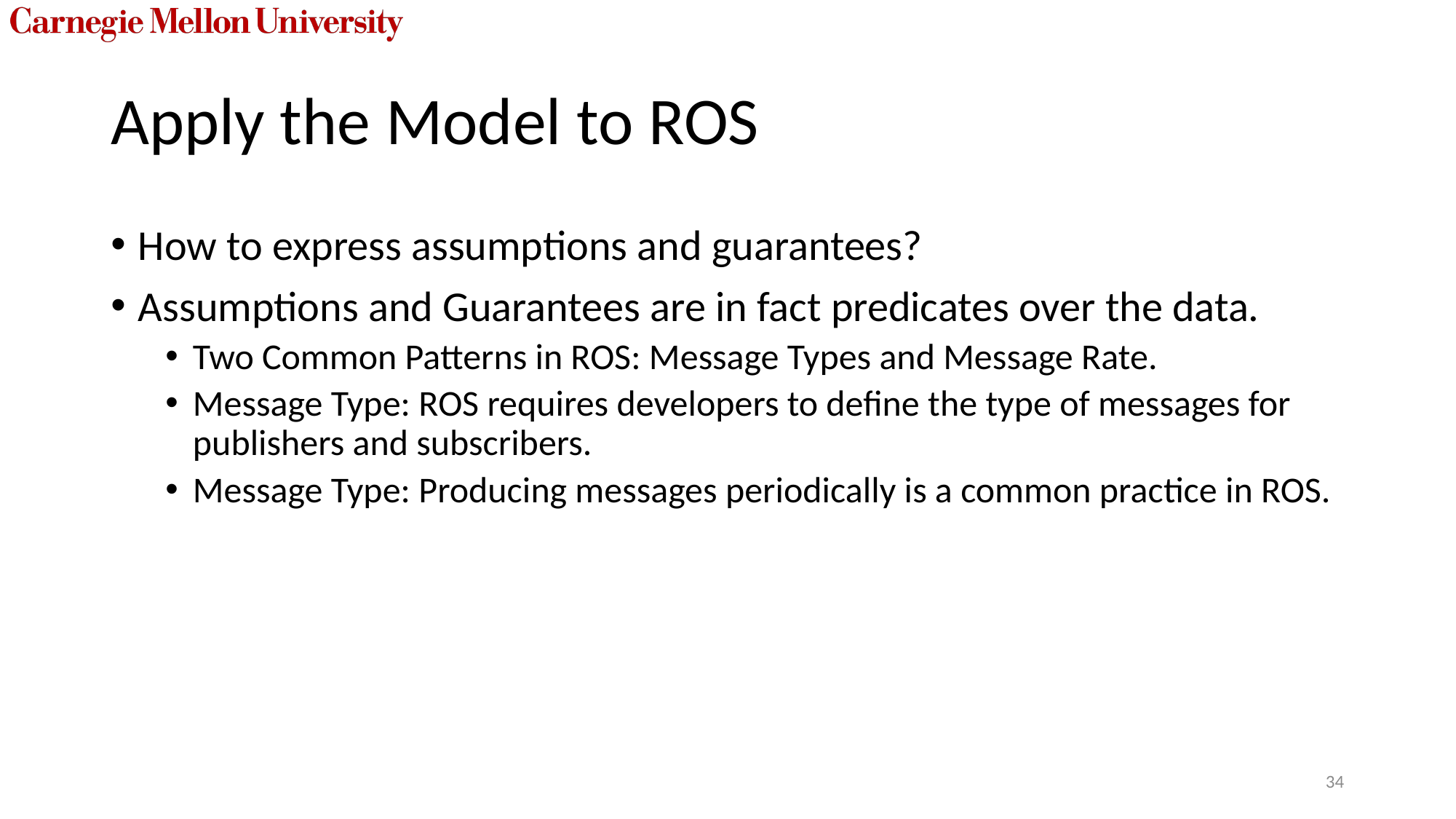

# Apply the Model to ROS
How to express assumptions and guarantees?
Assumptions and Guarantees are in fact predicates over the data.
Two Common Patterns in ROS: Message Types and Message Rate.
Message Type: ROS requires developers to define the type of messages for publishers and subscribers.
Message Type: Producing messages periodically is a common practice in ROS.
34